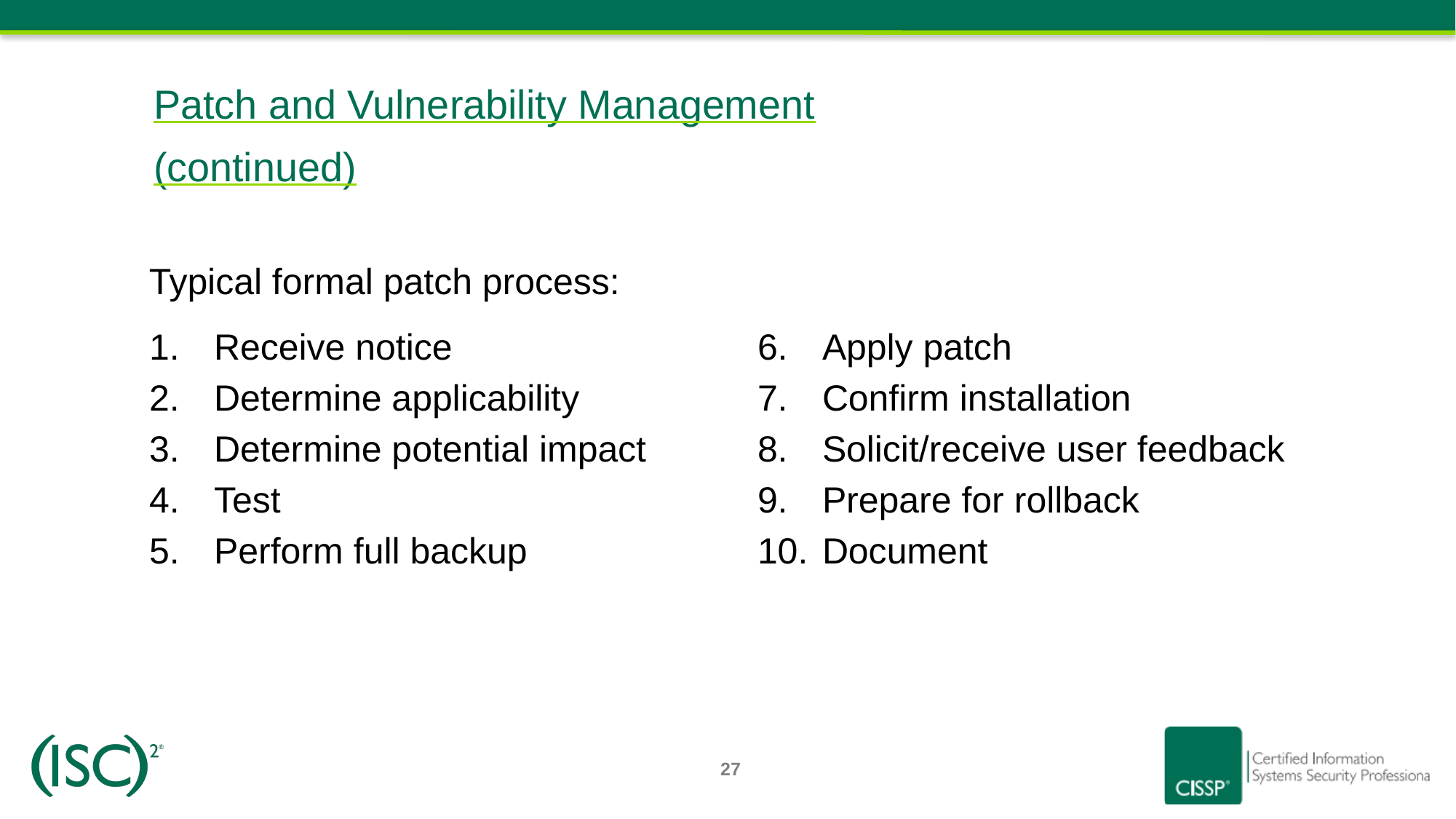

# Patch and Vulnerability Management (continued)
Typical formal patch process:
Receive notice
Determine applicability
Determine potential impact
Test
Perform full backup
Apply patch
Confirm installation
Solicit/receive user feedback
Prepare for rollback
Document